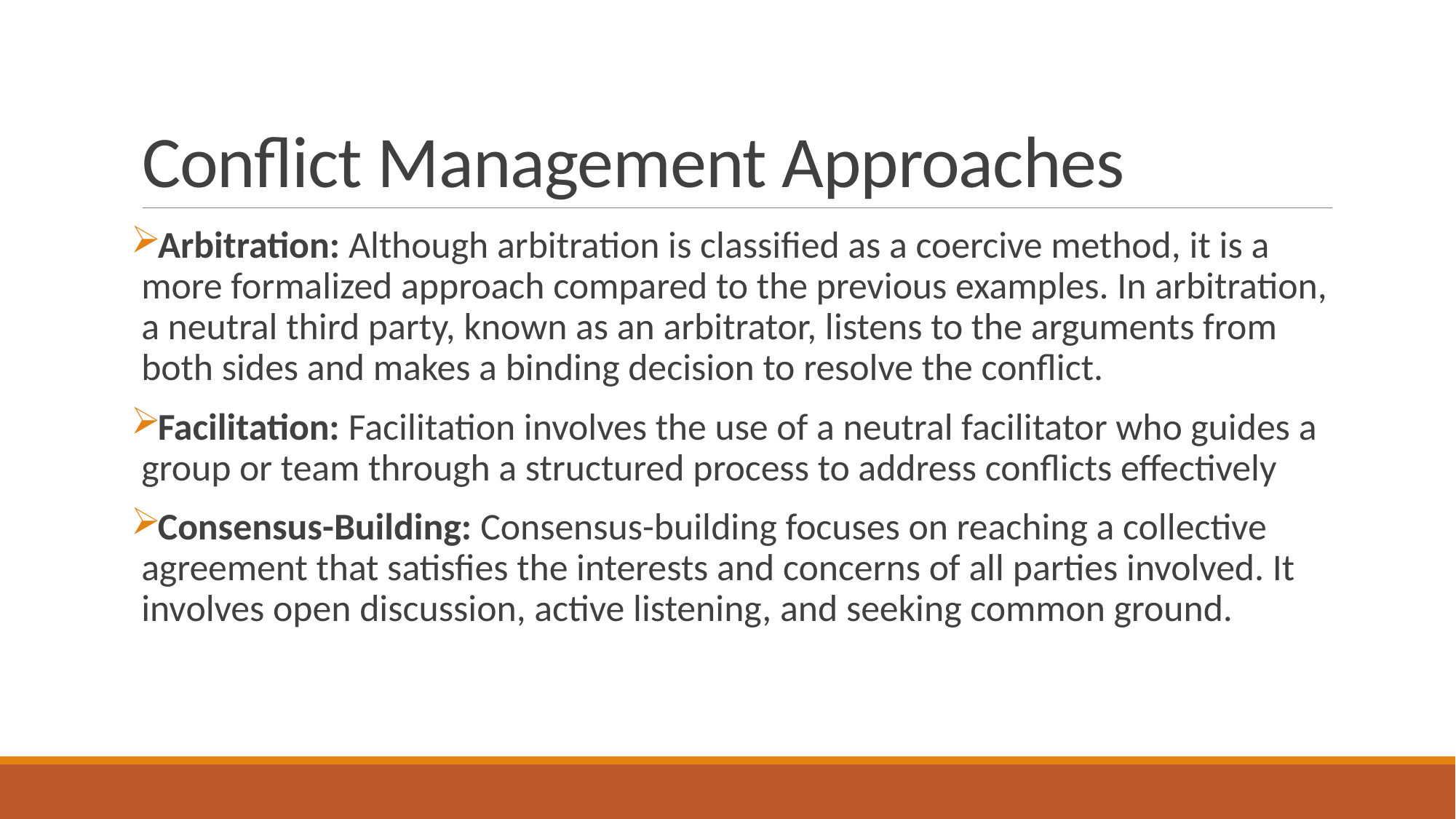

# Conflict Management Approaches
Arbitration: Although arbitration is classified as a coercive method, it is a more formalized approach compared to the previous examples. In arbitration, a neutral third party, known as an arbitrator, listens to the arguments from both sides and makes a binding decision to resolve the conflict.
Facilitation: Facilitation involves the use of a neutral facilitator who guides a group or team through a structured process to address conflicts effectively
Consensus-Building: Consensus-building focuses on reaching a collective agreement that satisfies the interests and concerns of all parties involved. It involves open discussion, active listening, and seeking common ground.